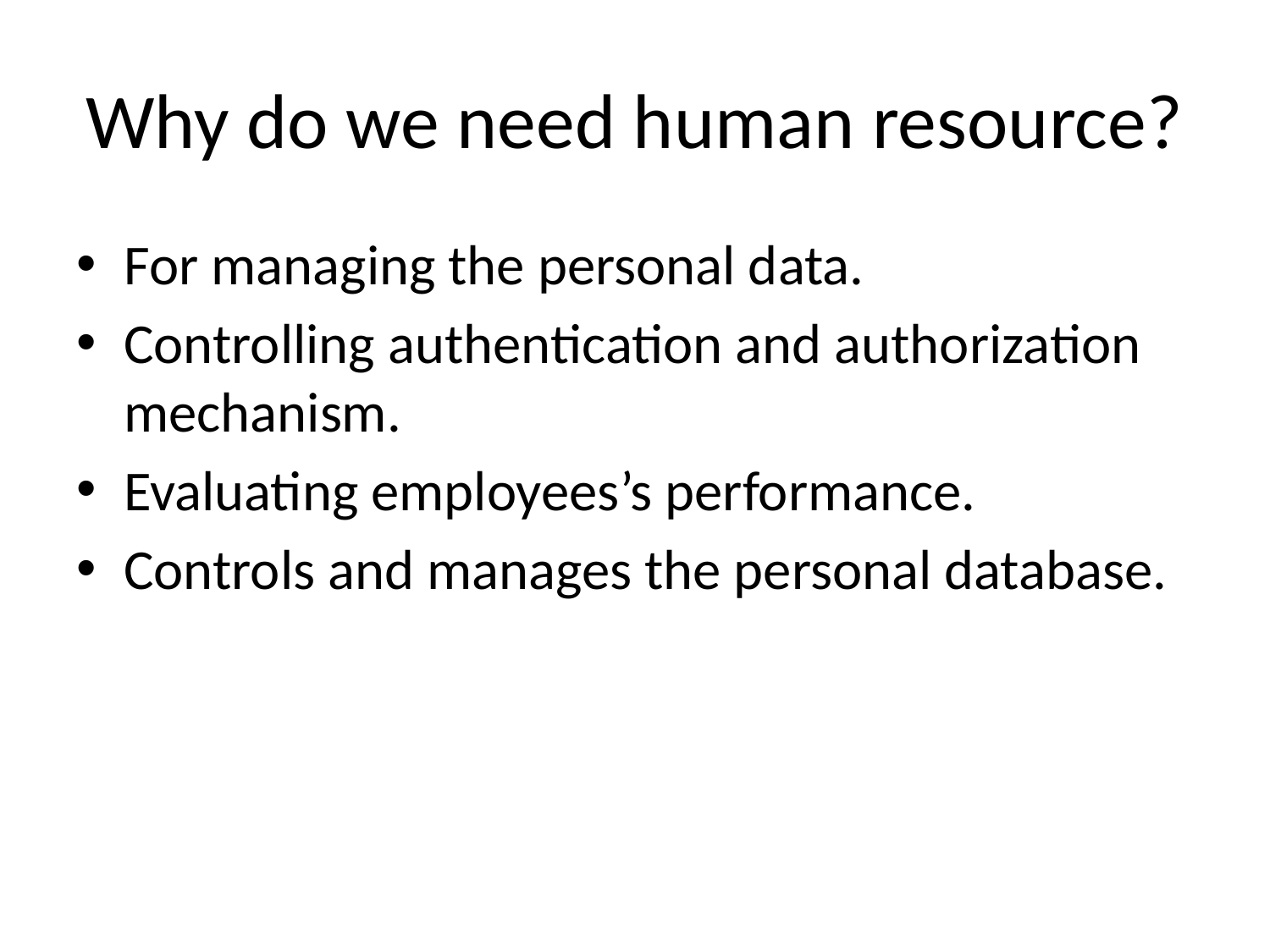

# Why do we need human resource?
For managing the personal data.
Controlling authentication and authorization mechanism.
Evaluating employees’s performance.
Controls and manages the personal database.